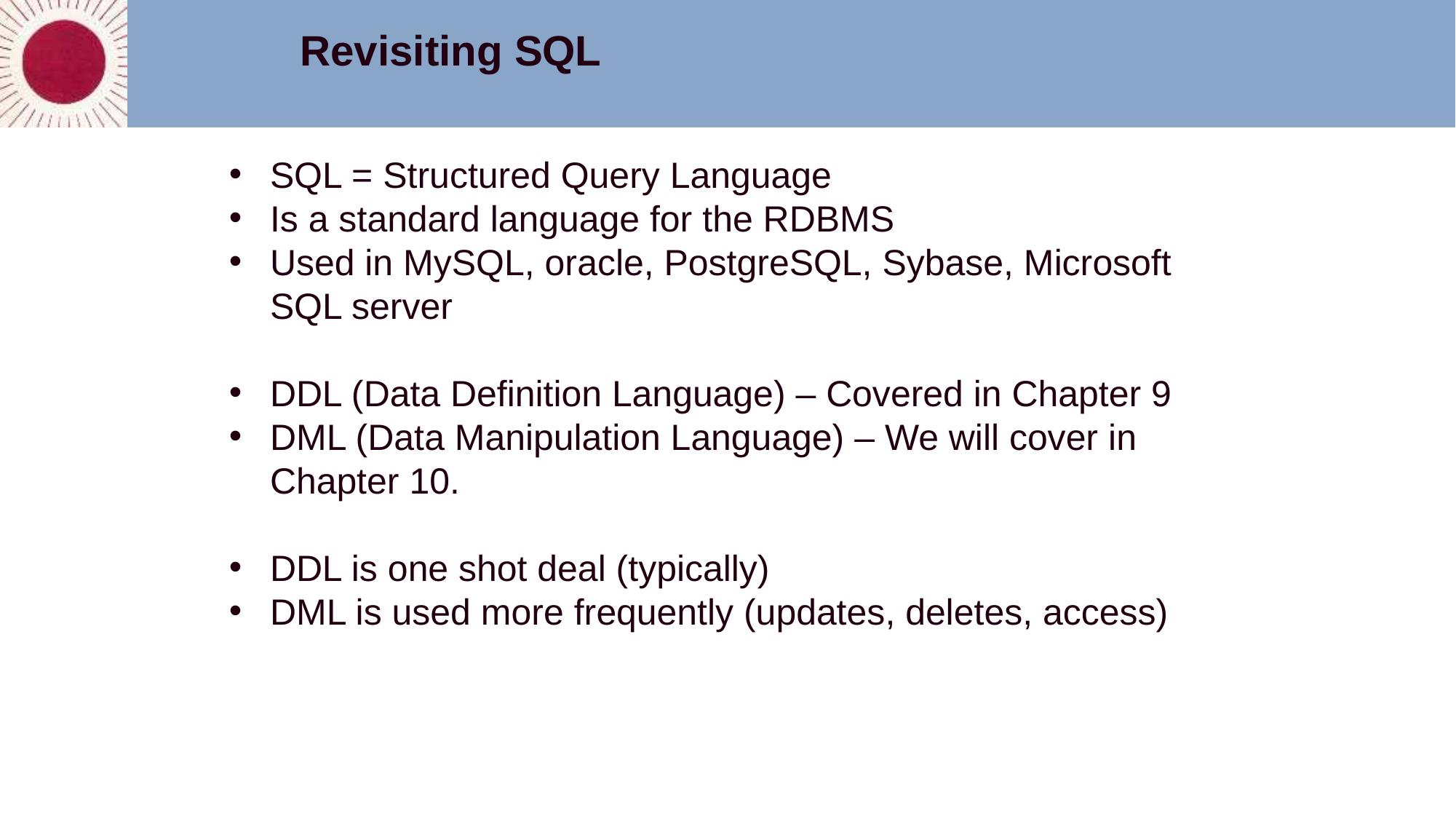

Revisiting SQL
SQL = Structured Query Language
Is a standard language for the RDBMS
Used in MySQL, oracle, PostgreSQL, Sybase, Microsoft SQL server

DDL (Data Definition Language) – Covered in Chapter 9
DML (Data Manipulation Language) – We will cover in Chapter 10.

DDL is one shot deal (typically)
DML is used more frequently (updates, deletes, access)